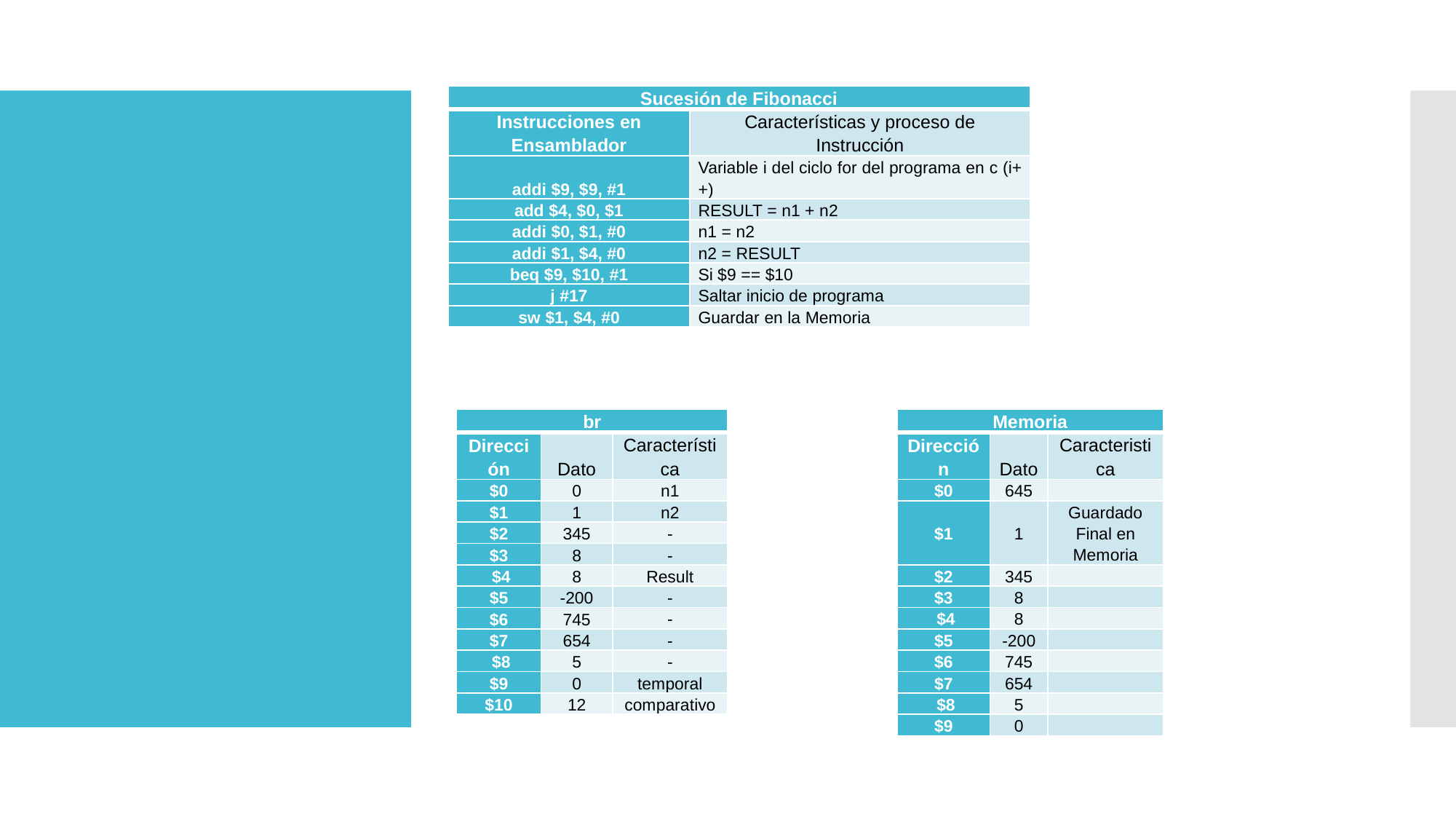

| Sucesión de Fibonacci |  |
| --- | --- |
| Instrucciones en Ensamblador | Características y proceso de Instrucción |
| addi $9, $9, #1 | Variable i del ciclo for del programa en c (i++) |
| add $4, $0, $1 | RESULT = n1 + n2 |
| addi $0, $1, #0 | n1 = n2 |
| addi $1, $4, #0 | n2 = RESULT |
| beq $9, $10, #1 | Si $9 == $10 |
| j #17 | Saltar inicio de programa |
| sw $1, $4, #0 | Guardar en la Memoria |
| br |  |  |
| --- | --- | --- |
| Dirección | Dato | Característica |
| $0 | 0 | n1 |
| $1 | 1 | n2 |
| $2 | 345 | - |
| $3 | 8 | - |
| $4 | 8 | Result |
| $5 | -200 | - |
| $6 | 745 | - |
| $7 | 654 | - |
| $8 | 5 | - |
| $9 | 0 | temporal |
| $10 | 12 | comparativo |
| Memoria |  |  |
| --- | --- | --- |
| Dirección | Dato | Caracteristica |
| $0 | 645 |  |
| $1 | 1 | Guardado Final en Memoria |
| $2 | 345 |  |
| $3 | 8 |  |
| $4 | 8 |  |
| $5 | -200 |  |
| $6 | 745 |  |
| $7 | 654 |  |
| $8 | 5 |  |
| $9 | 0 |  |